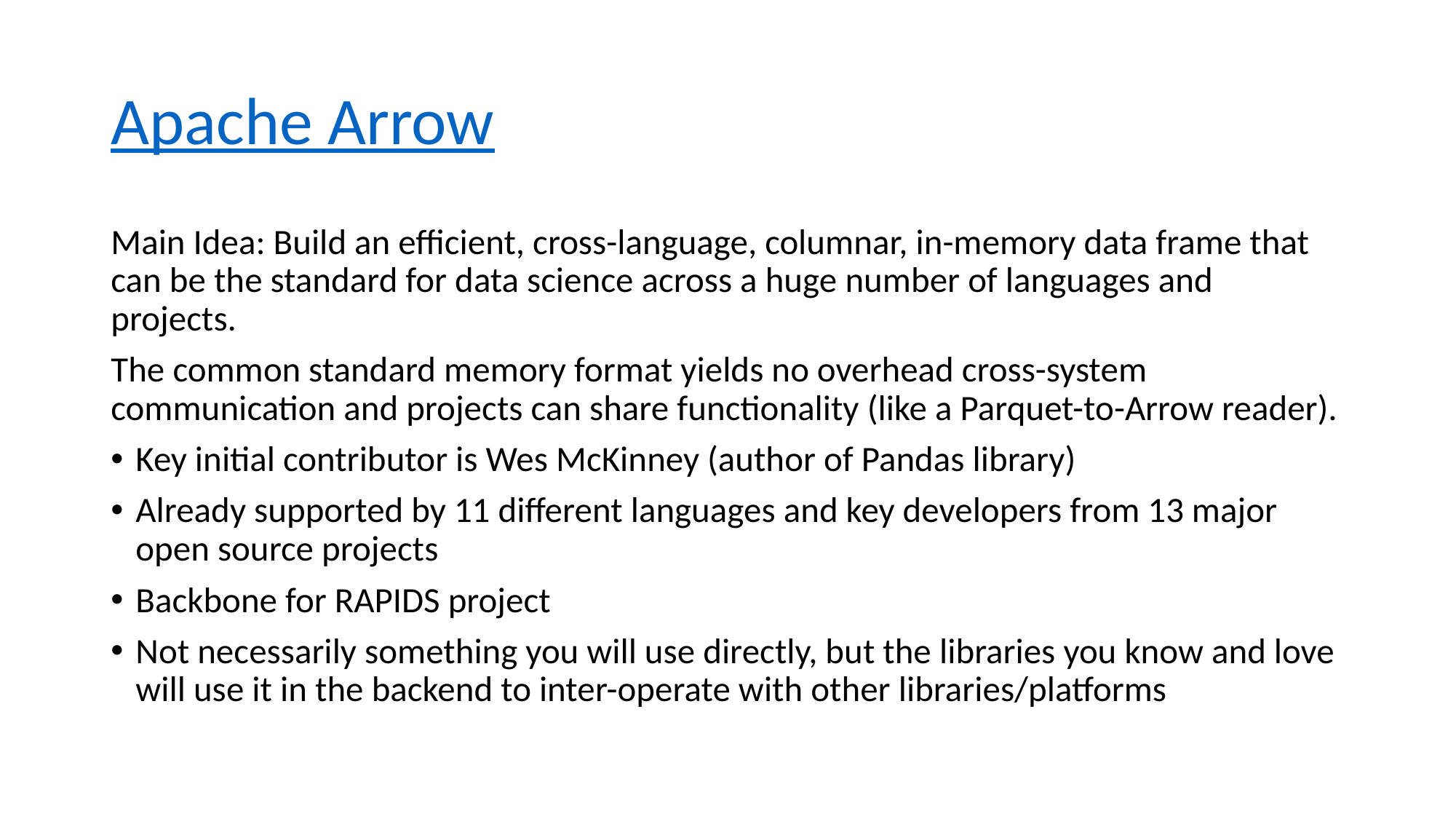

# Apache Arrow
Main Idea: Build an efficient, cross-language, columnar, in-memory data frame that can be the standard for data science across a huge number of languages and projects.
The common standard memory format yields no overhead cross-system communication and projects can share functionality (like a Parquet-to-Arrow reader).
Key initial contributor is Wes McKinney (author of Pandas library)
Already supported by 11 different languages and key developers from 13 major open source projects
Backbone for RAPIDS project
Not necessarily something you will use directly, but the libraries you know and love will use it in the backend to inter-operate with other libraries/platforms